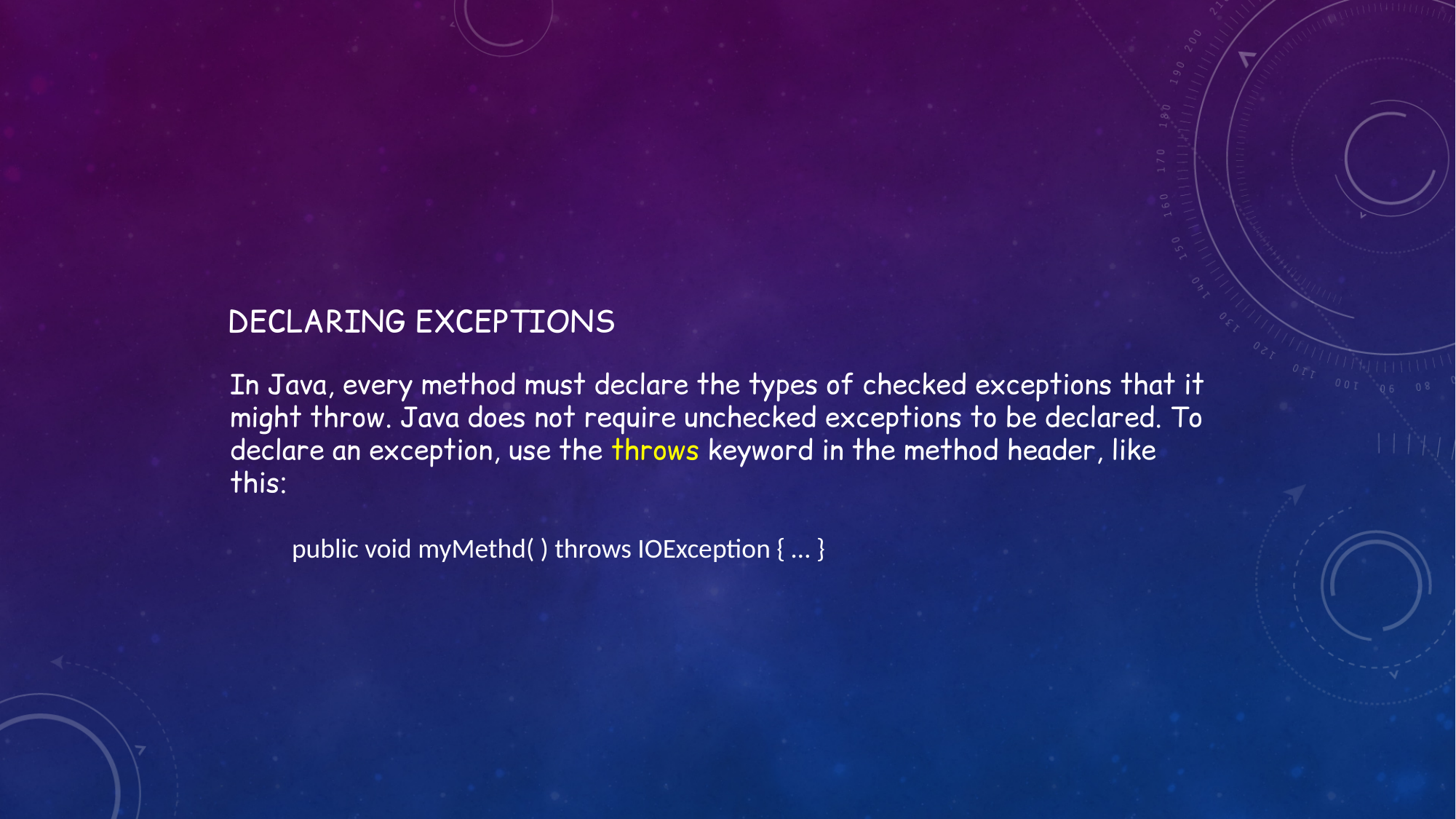

DECLARING EXCEPTIONS
In Java, every method must declare the types of checked exceptions that it
might throw. Java does not require unchecked exceptions to be declared. To
declare an exception, use the throws keyword in the method header, like
this:

          public void myMethd( ) throws IOException { … }